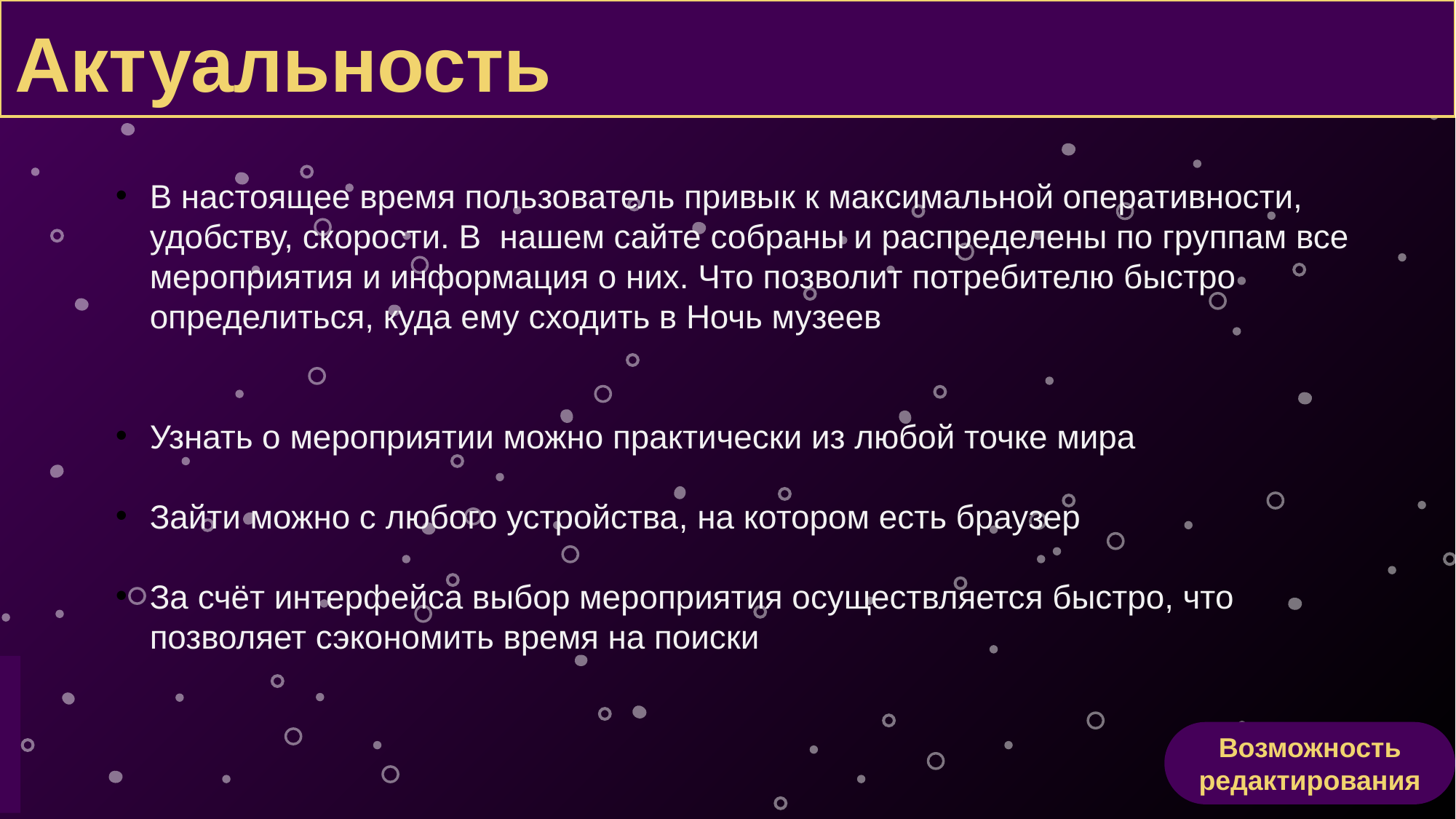

# Актуальность
В настоящее время пользователь привык к максимальной оперативности, удобству, скорости. В  нашем сайте собраны и распределены по группам все мероприятия и информация о них. Что позволит потребителю быстро определиться, куда ему сходить в Ночь музеев

Узнать о мероприятии можно практически из любой точке мира

Зайти можно с любого устройства, на котором есть браузер

За счёт интерфейса выбор мероприятия осуществляется быстро, что позволяет сэкономить время на поиски

Возможность редактирования